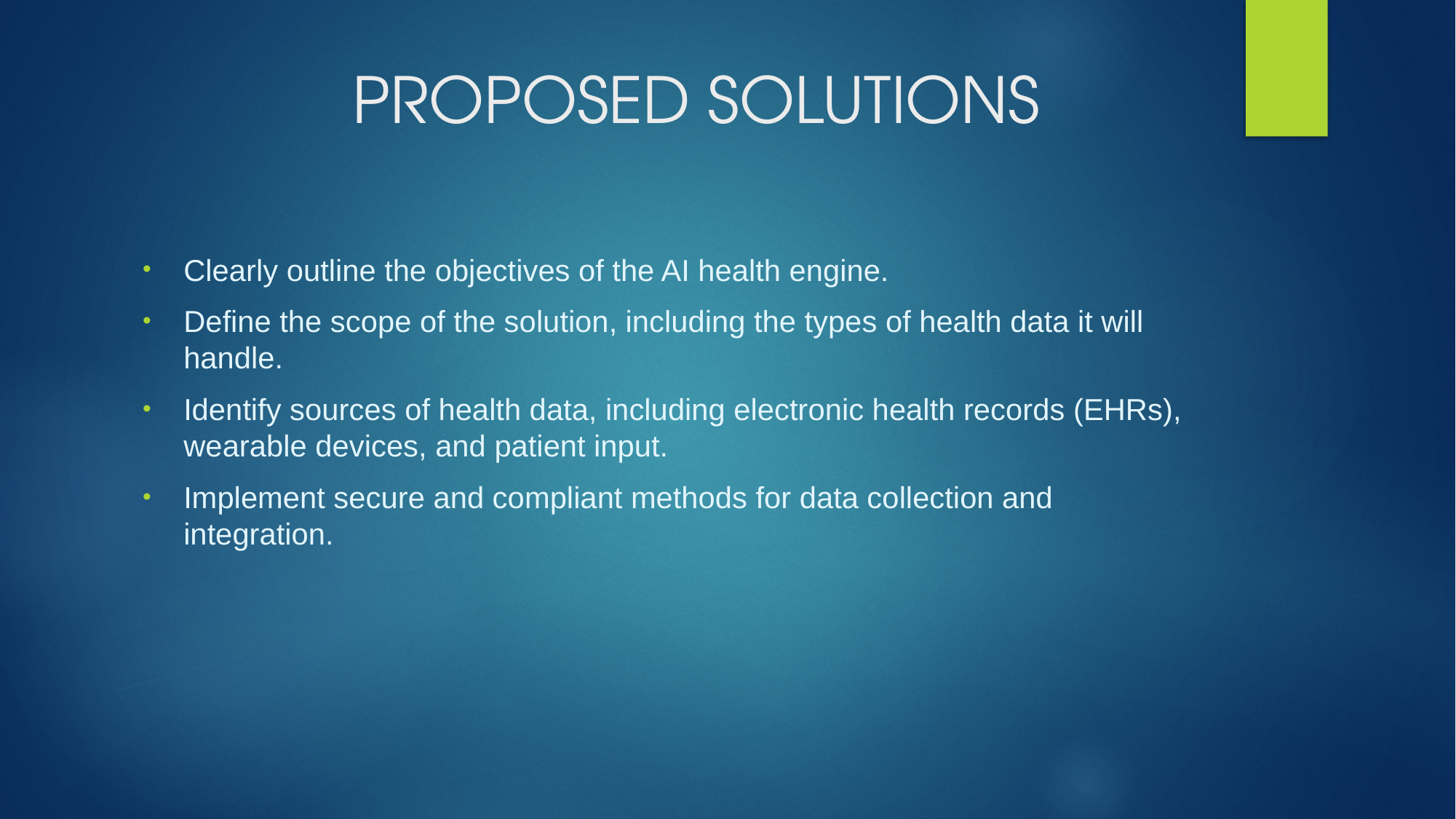

# PROPOSED SOLUTIONS
Clearly outline the objectives of the AI health engine.
Define the scope of the solution, including the types of health data it will handle.
Identify sources of health data, including electronic health records (EHRs), wearable devices, and patient input.
Implement secure and compliant methods for data collection and integration.